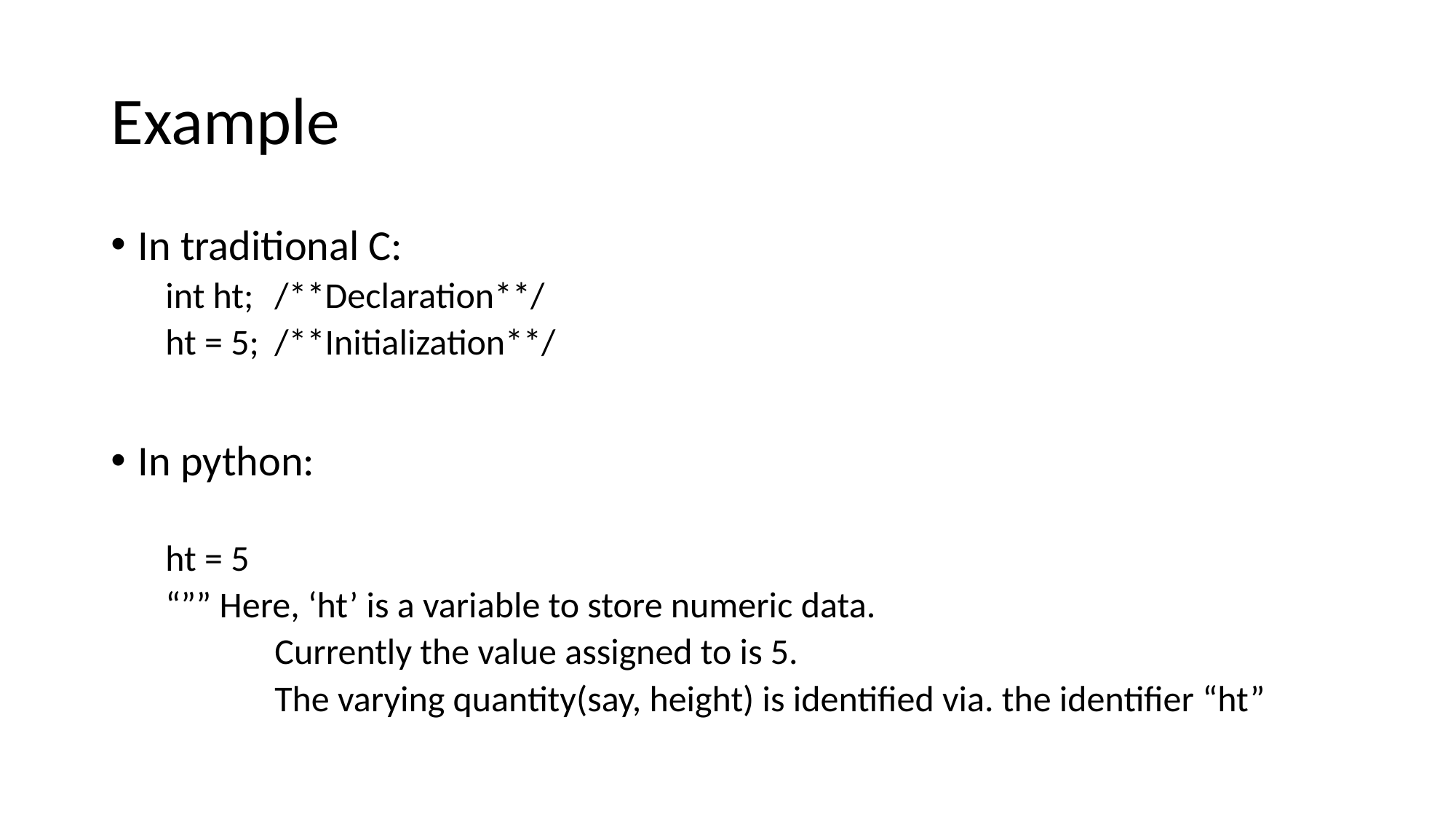

# Example
In traditional C:
int ht;	/**Declaration**/
ht = 5;	/**Initialization**/

In python:

ht = 5
“”” Here, ‘ht’ is a variable to store numeric data.
	Currently the value assigned to is 5.
	The varying quantity(say, height) is identified via. the identifier “ht”